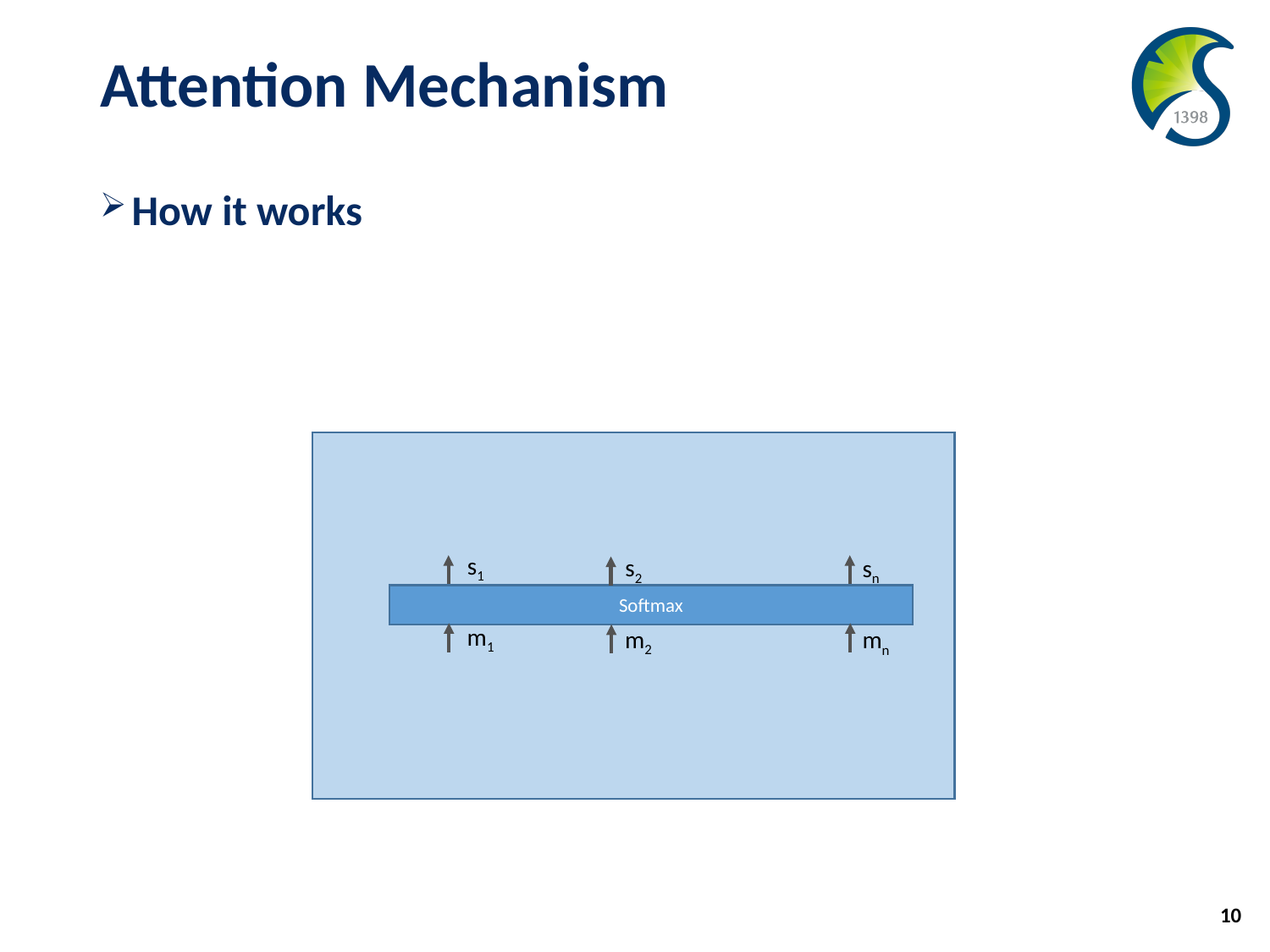

# Attention Mechanism
How it works

s1
s2
sn
Softmax
m1
m2
mn
10